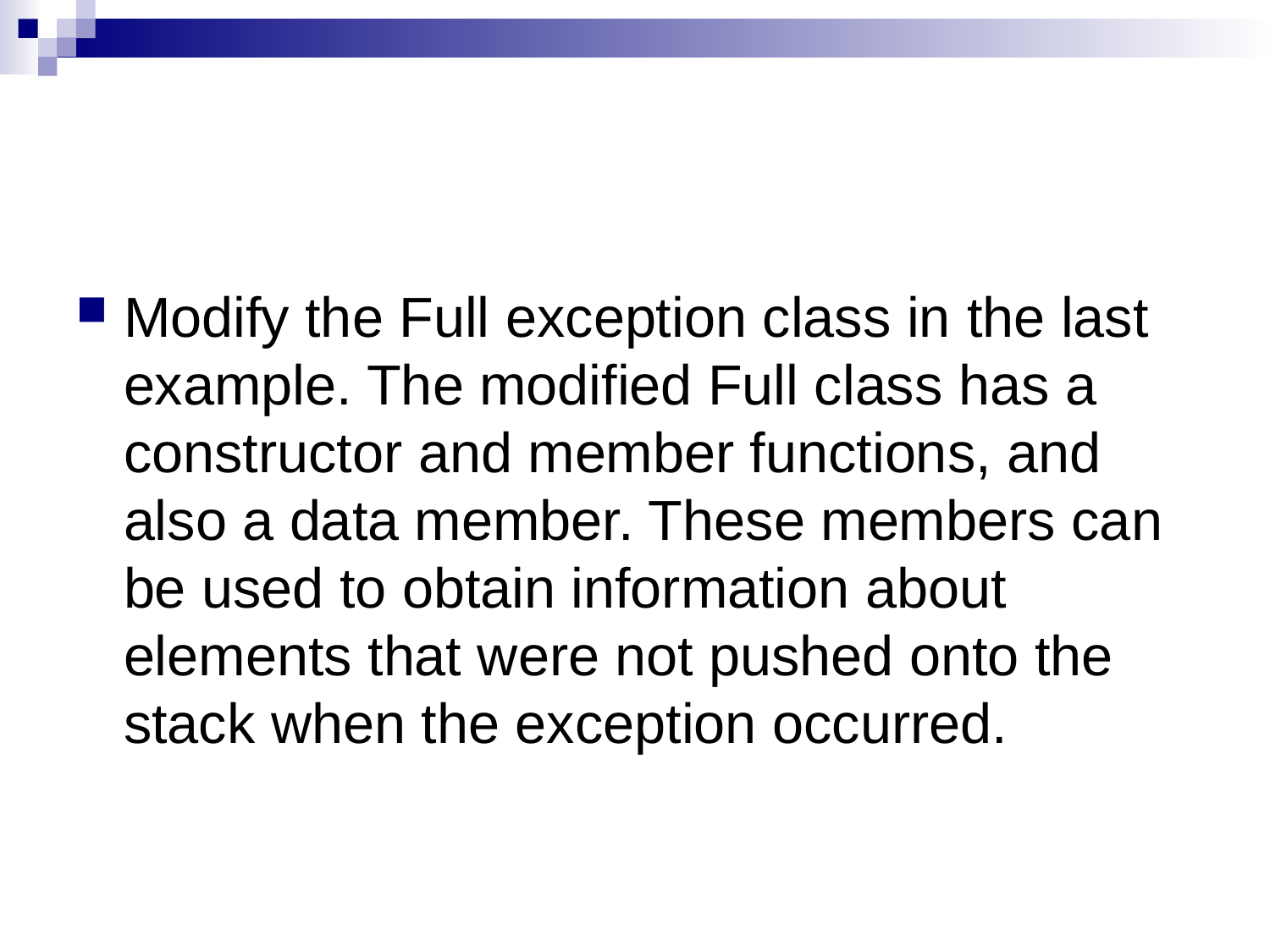

#
Modify the Full exception class in the last example. The modified Full class has a constructor and member functions, and also a data member. These members can be used to obtain information about elements that were not pushed onto the stack when the exception occurred.